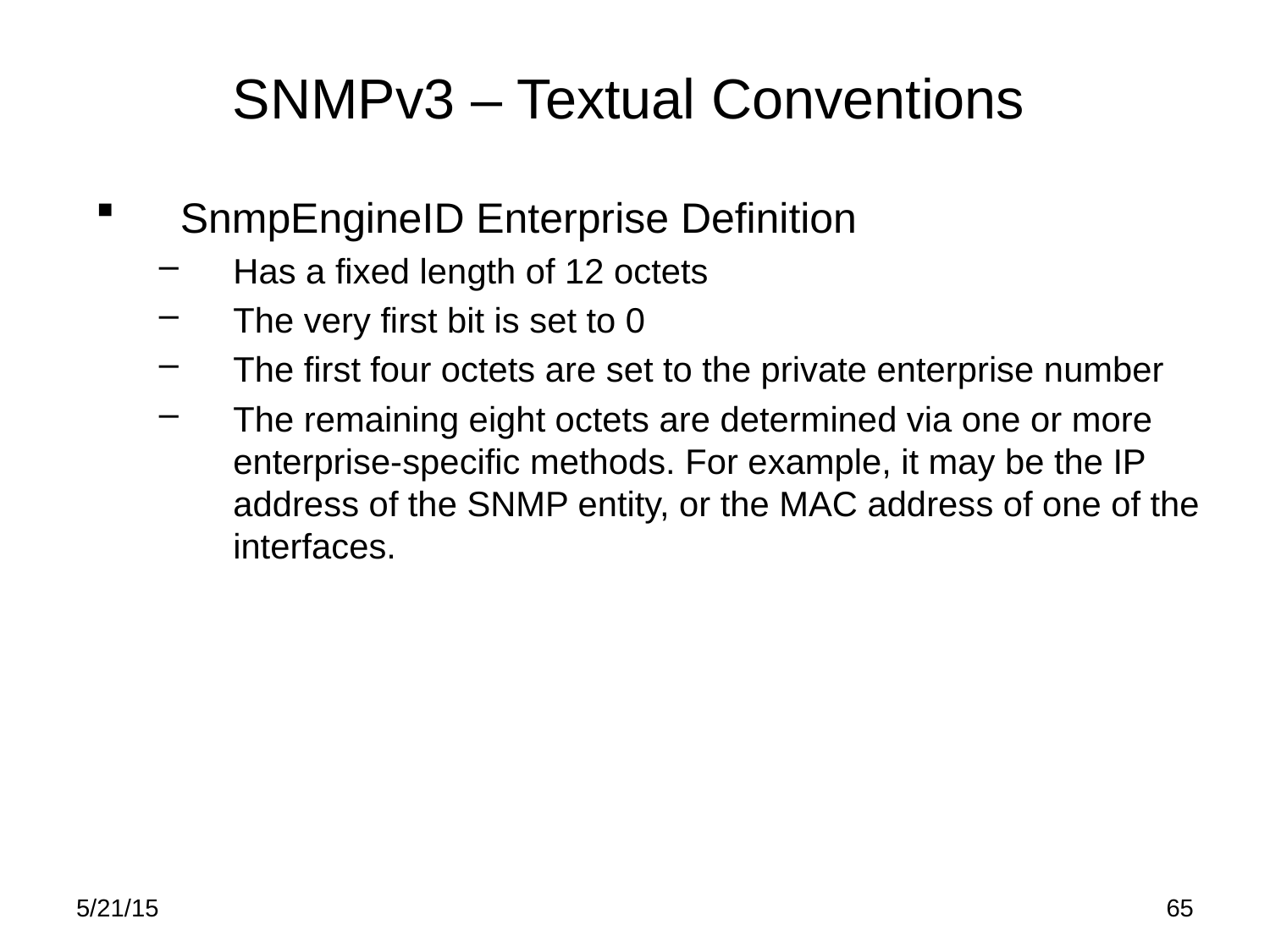

# SNMPv3 – Textual Conventions
SnmpEngineID Enterprise Definition
Has a fixed length of 12 octets
The very first bit is set to 0
The first four octets are set to the private enterprise number
The remaining eight octets are determined via one or more enterprise-specific methods. For example, it may be the IP address of the SNMP entity, or the MAC address of one of the interfaces.

5/21/15
65